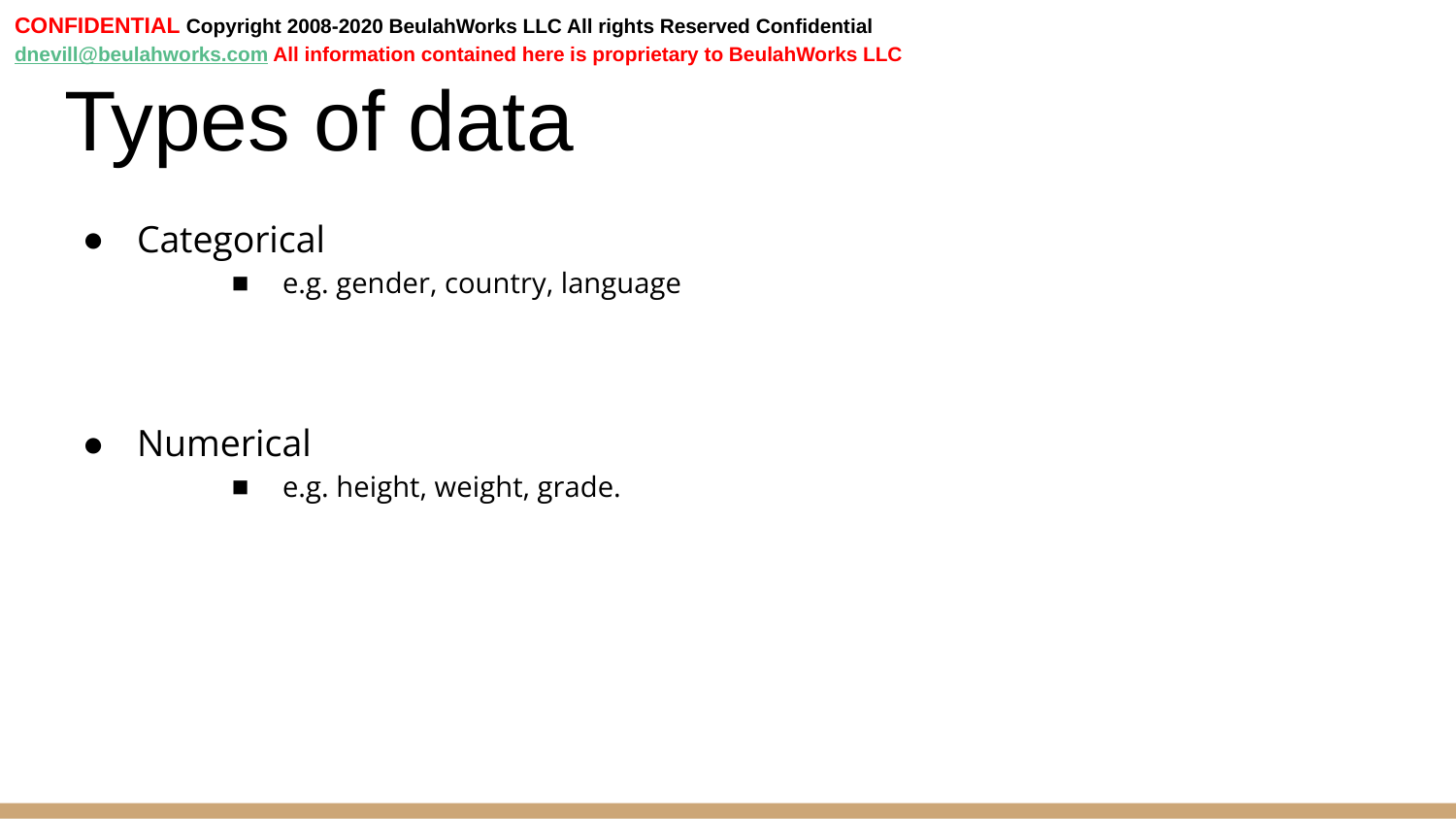

CONFIDENTIAL Copyright 2008-2020 BeulahWorks LLC All rights Reserved Confidential dnevill@beulahworks.com All information contained here is proprietary to BeulahWorks LLC
# Types of data
Categorical
e.g. gender, country, language

Numerical
e.g. height, weight, grade.